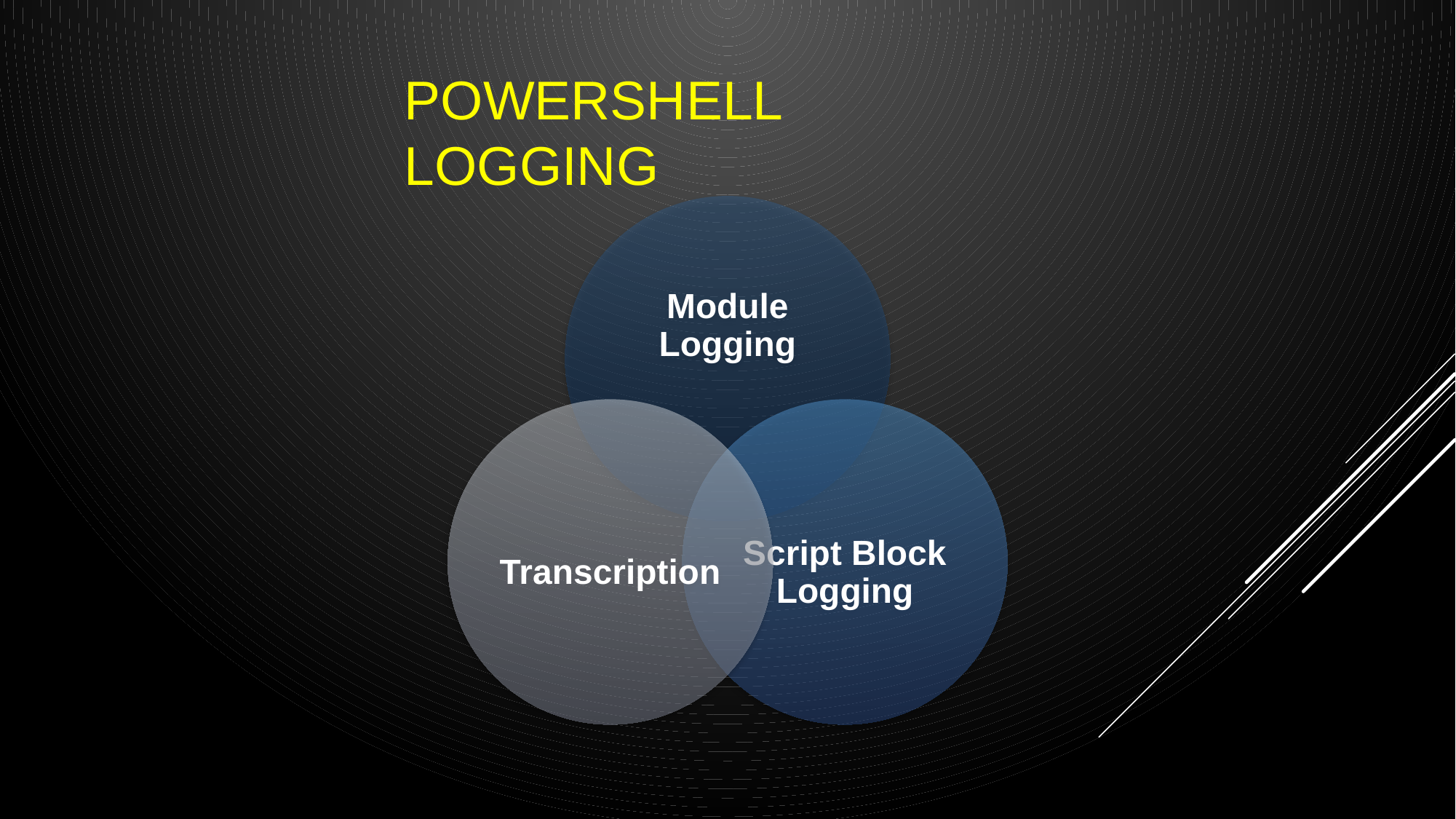

# Powershell Logging
Module Logging
Script Block Logging
Transcription